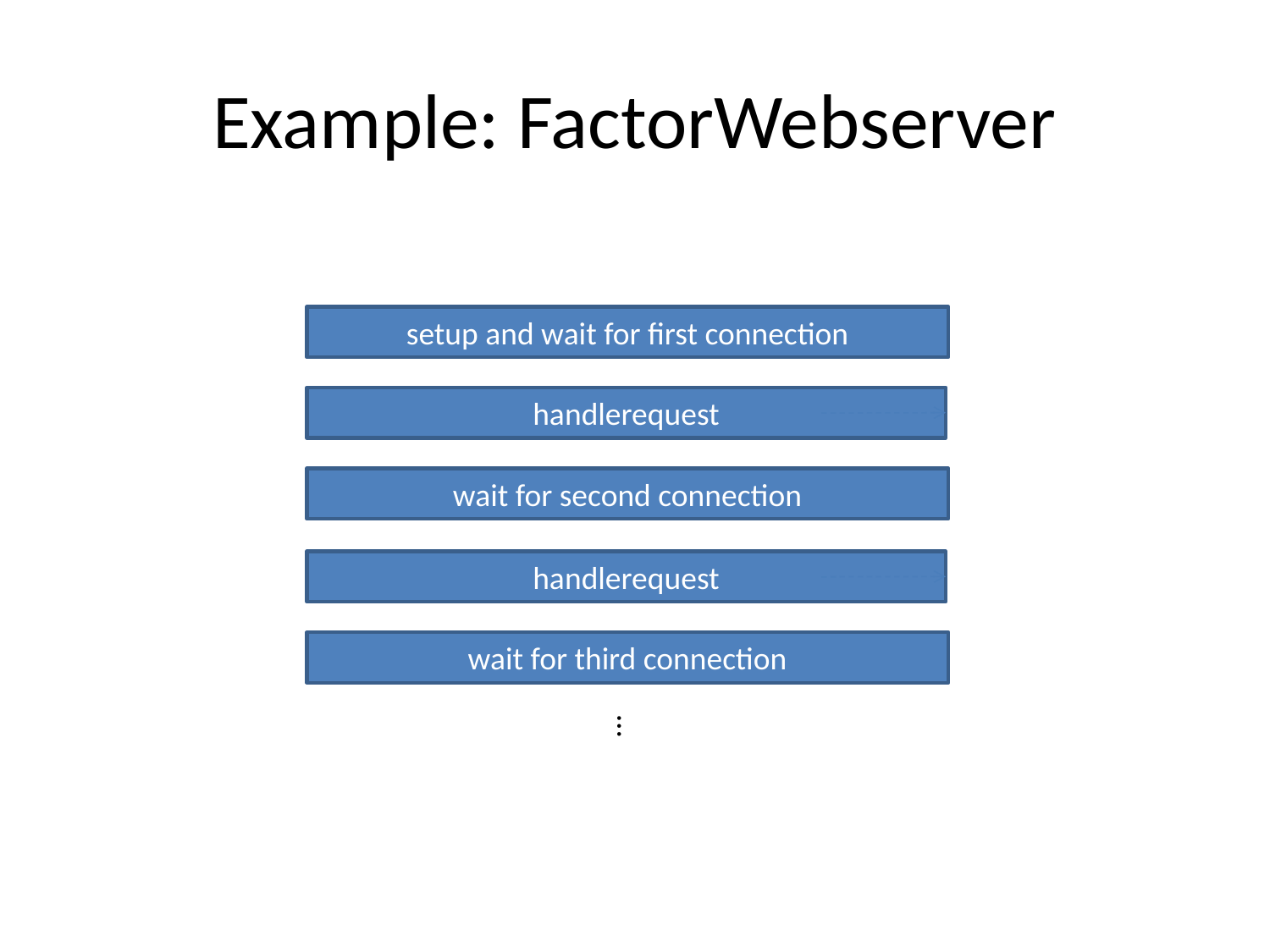

# Example: FactorWebserver

setup and wait for first connection
handlerequest
wait for second connection
handlerequest
wait for third connection
…